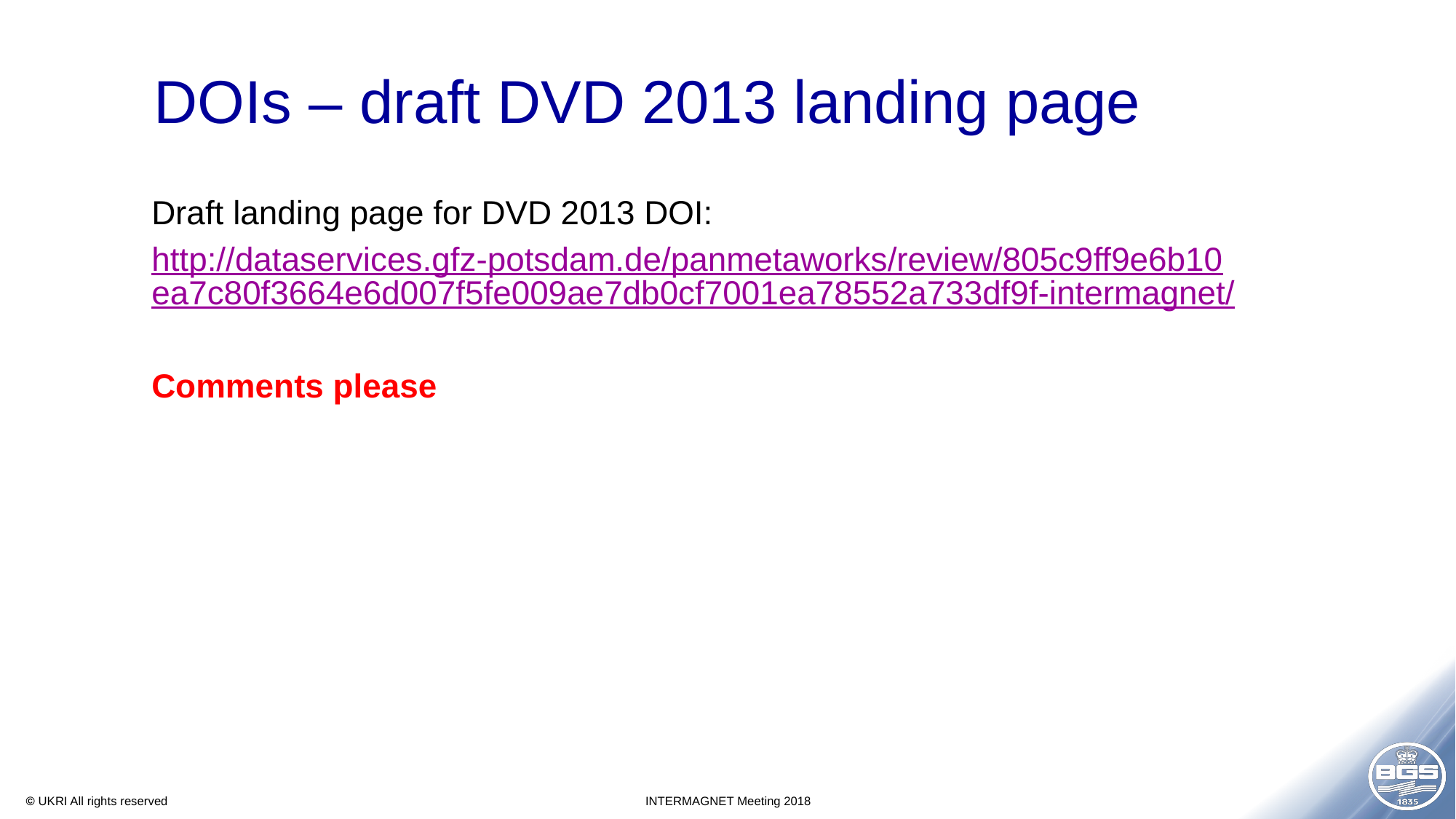

# DOIs – draft DVD 2013 landing page
Draft landing page for DVD 2013 DOI:
http://dataservices.gfz-potsdam.de/panmetaworks/review/805c9ff9e6b10ea7c80f3664e6d007f5fe009ae7db0cf7001ea78552a733df9f-intermagnet/

Comments please